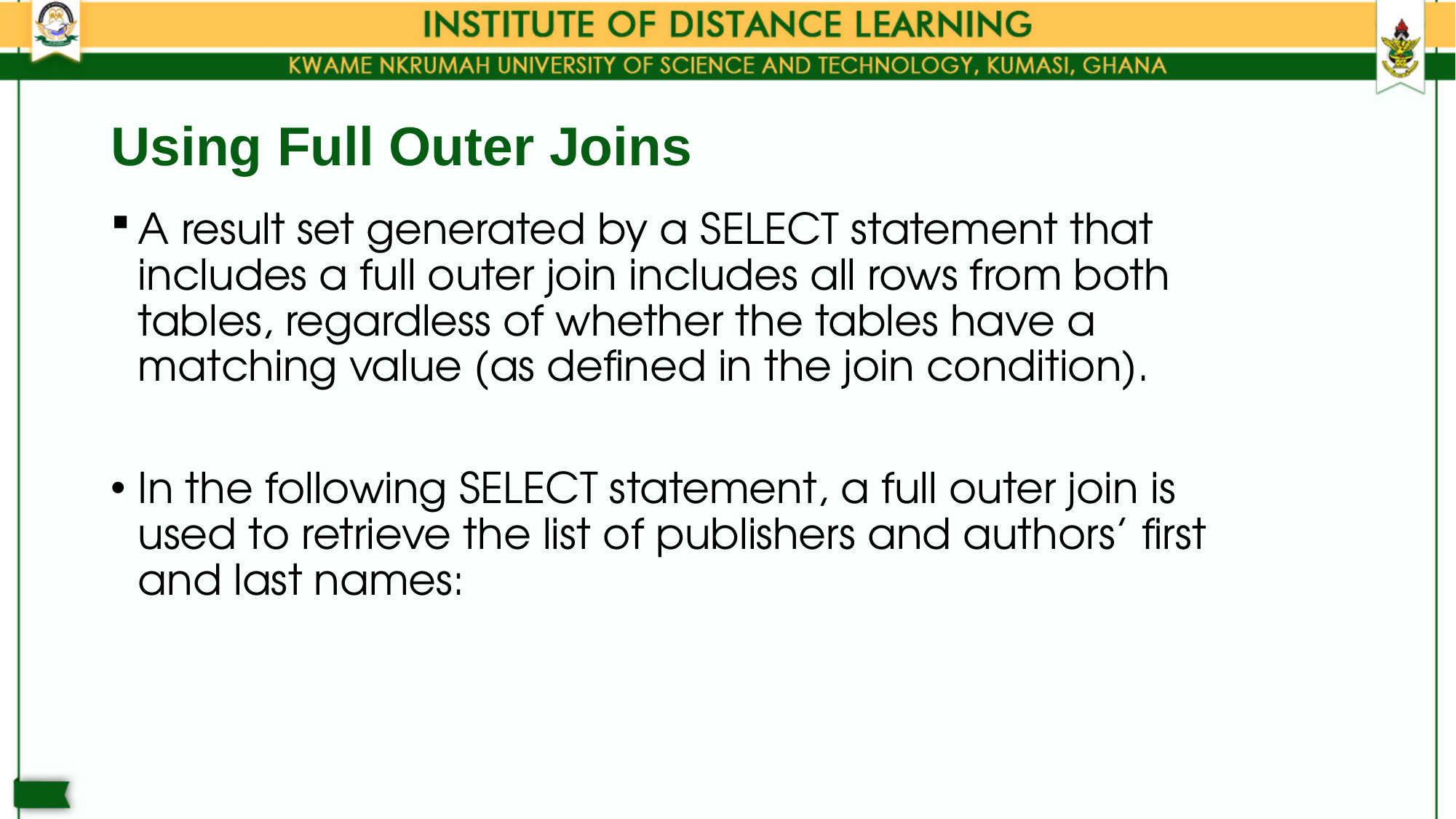

# Using Full Outer Joins
A result set generated by a SELECT statement that includes a full outer join includes all rows from both tables, regardless of whether the tables have a matching value (as defined in the join condition).

In the following SELECT statement, a full outer join is used to retrieve the list of publishers and authors’ first and last names: